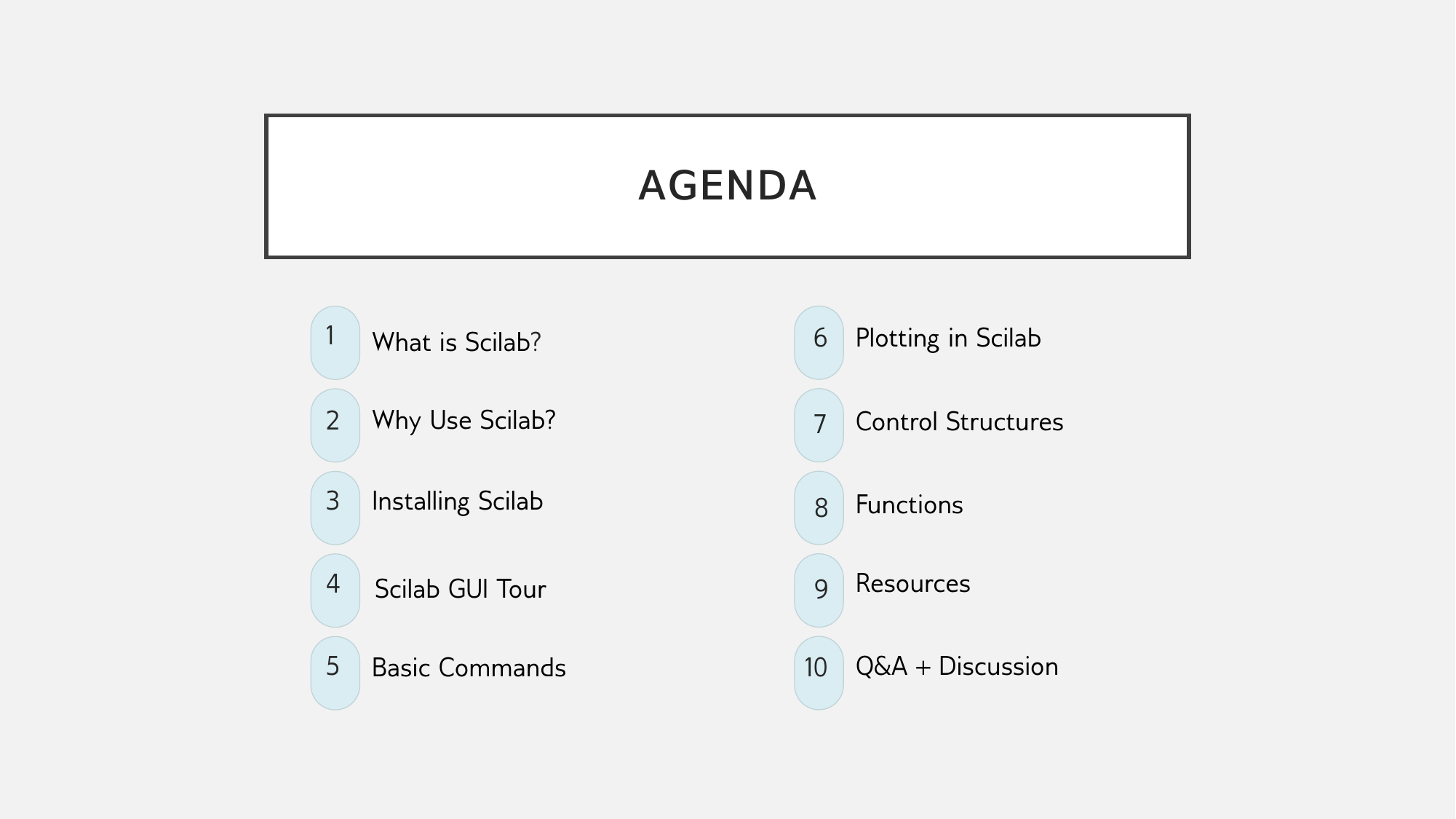

# AGENDA

What is Scilab?
1
6
Plotting in Scilab

Why Use Scilab?
2
Control Structures
7

3
Installing Scilab
Functions
8

Resources
4
Scilab GUI Tour
9

Q&A + Discussion
5
Basic Commands
10